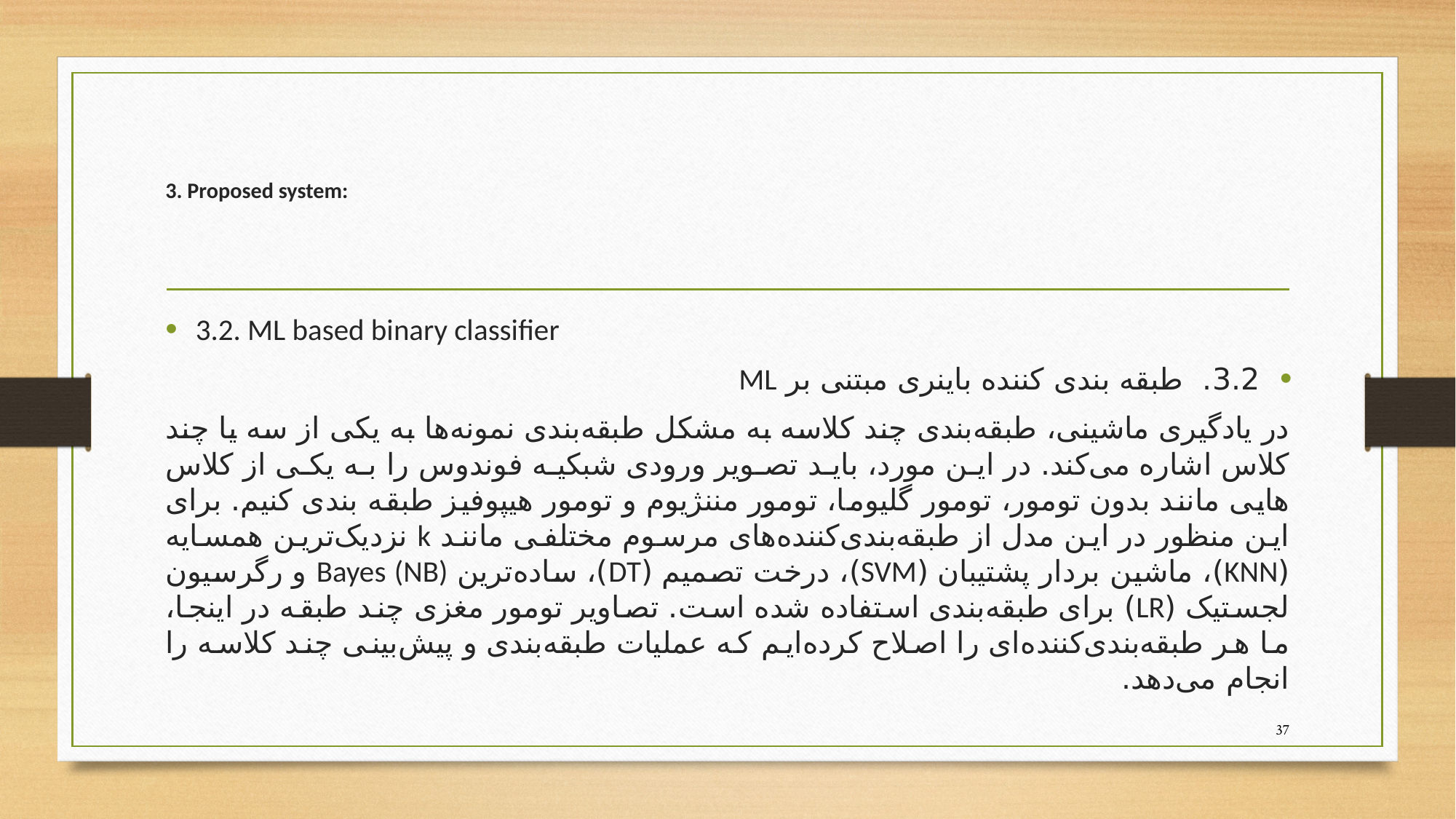

# 3. Proposed system:
3.2. ML based binary classifier
3.2.  طبقه بندی کننده باینری مبتنی بر ML
در یادگیری ماشینی، طبقه‌بندی چند کلاسه به مشکل طبقه‌بندی نمونه‌ها به یکی از سه یا چند کلاس اشاره می‌کند. در این مورد، باید تصویر ورودی شبکیه فوندوس را به یکی از کلاس هایی مانند بدون تومور، تومور گلیوما، تومور مننژیوم و تومور هیپوفیز طبقه بندی کنیم. برای این منظور در این مدل از طبقه‌بندی‌کننده‌های مرسوم مختلفی مانند k نزدیک‌ترین همسایه (KNN)، ماشین بردار پشتیبان (SVM)، درخت تصمیم (DT)، ساده‌ترین Bayes (NB) و رگرسیون لجستیک (LR) برای طبقه‌بندی استفاده شده است. تصاویر تومور مغزی چند طبقه در اینجا، ما هر طبقه‌بندی‌کننده‌ای را اصلاح کرده‌ایم که عملیات طبقه‌بندی و پیش‌بینی چند کلاسه را انجام می‌دهد.

37